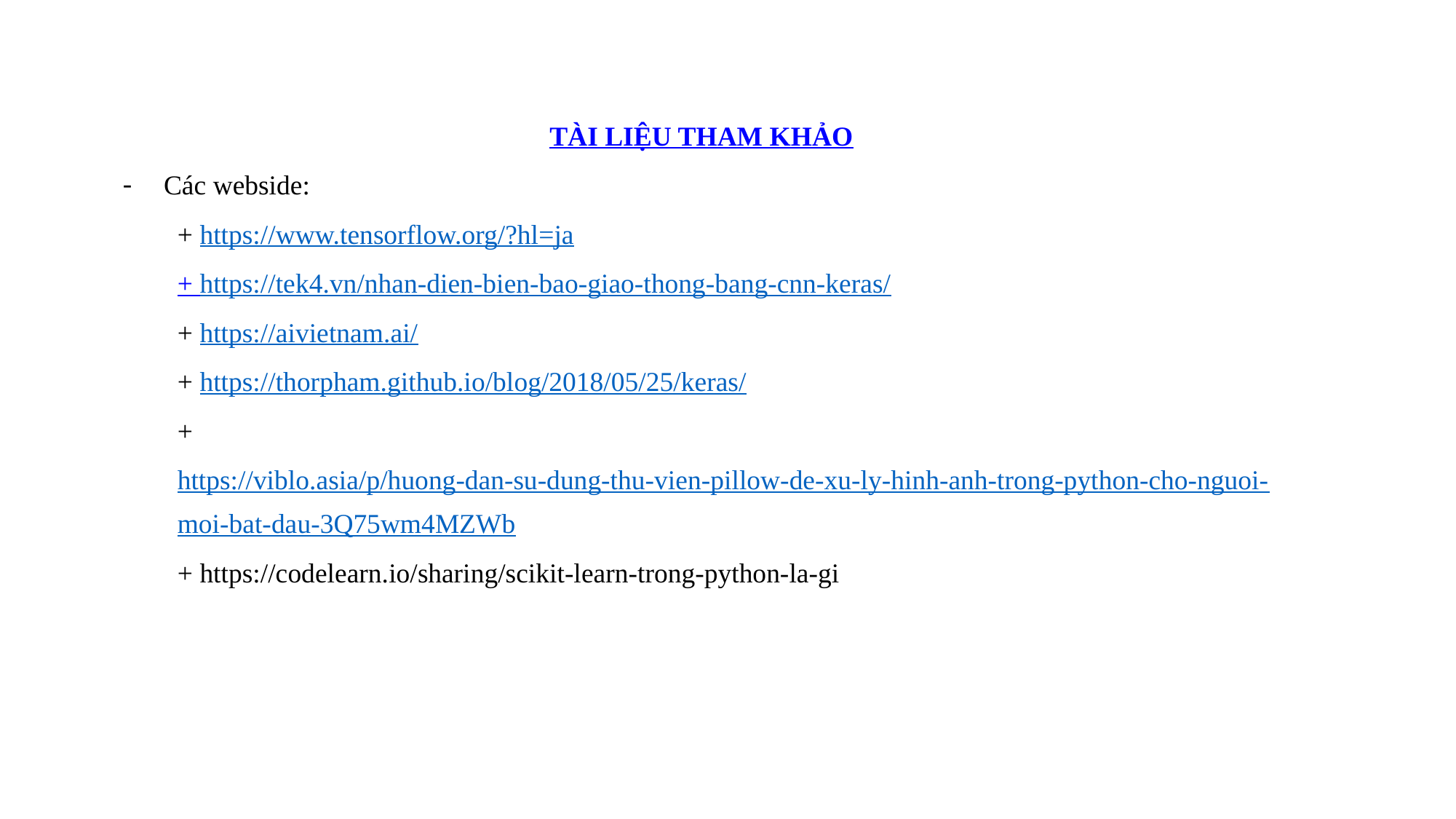

TÀI LIỆU THAM KHẢO
Các webside:
+ https://www.tensorflow.org/?hl=ja
+ https://tek4.vn/nhan-dien-bien-bao-giao-thong-bang-cnn-keras/
+ https://aivietnam.ai/
+ https://thorpham.github.io/blog/2018/05/25/keras/
+ https://viblo.asia/p/huong-dan-su-dung-thu-vien-pillow-de-xu-ly-hinh-anh-trong-python-cho-nguoi-moi-bat-dau-3Q75wm4MZWb
+ https://codelearn.io/sharing/scikit-learn-trong-python-la-gi